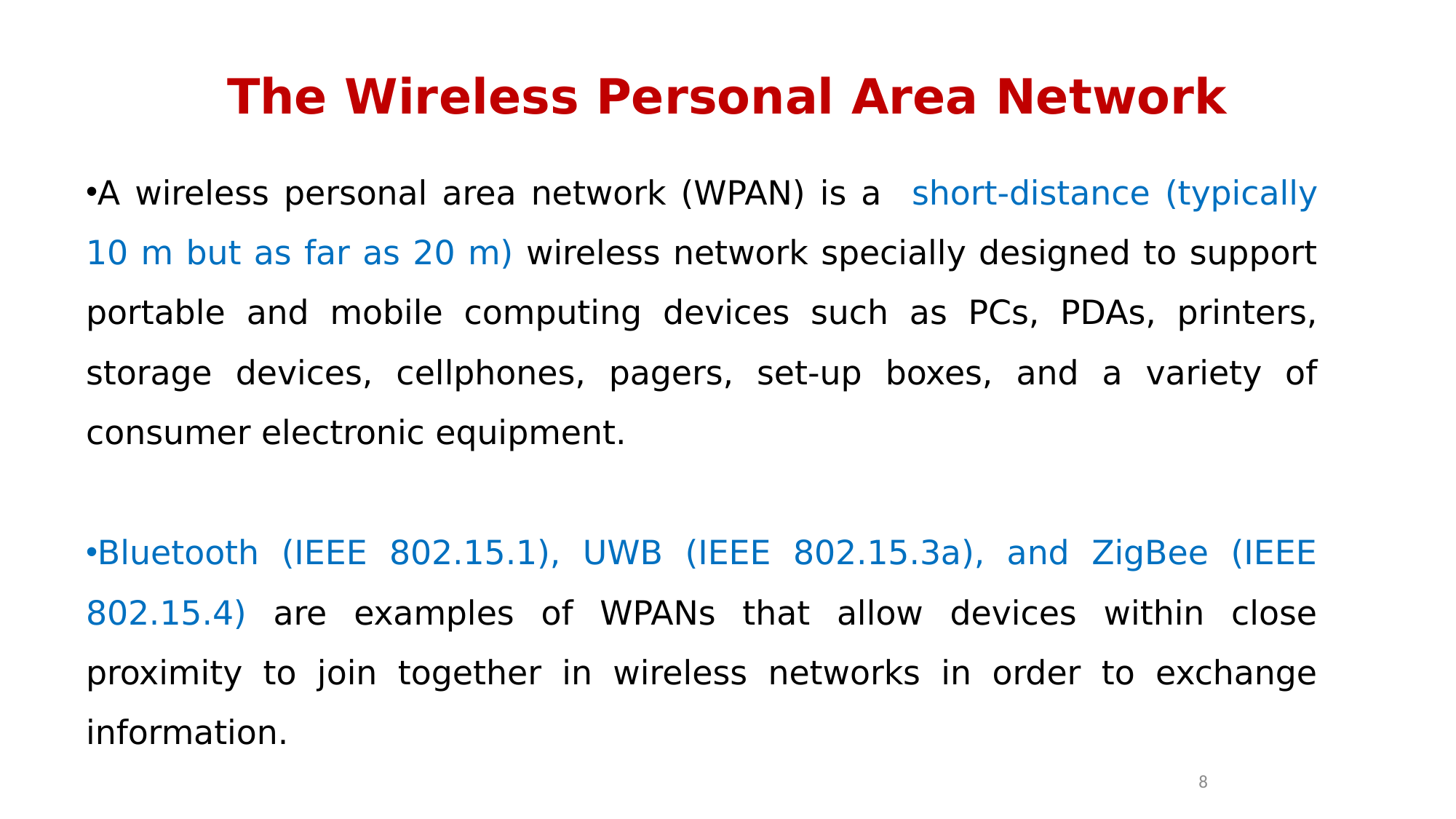

The Wireless Personal Area Network
A wireless personal area network (WPAN) is a  short-distance (typically 10 m but as far as 20 m) wireless network specially designed to support portable and mobile computing devices such as PCs, PDAs, printers, storage devices, cellphones, pagers, set-up boxes, and a variety of consumer electronic equipment.

Bluetooth (IEEE 802.15.1), UWB (IEEE 802.15.3a), and ZigBee (IEEE 802.15.4) are examples of WPANs that allow devices within close proximity to join together in wireless networks in order to exchange information.
8